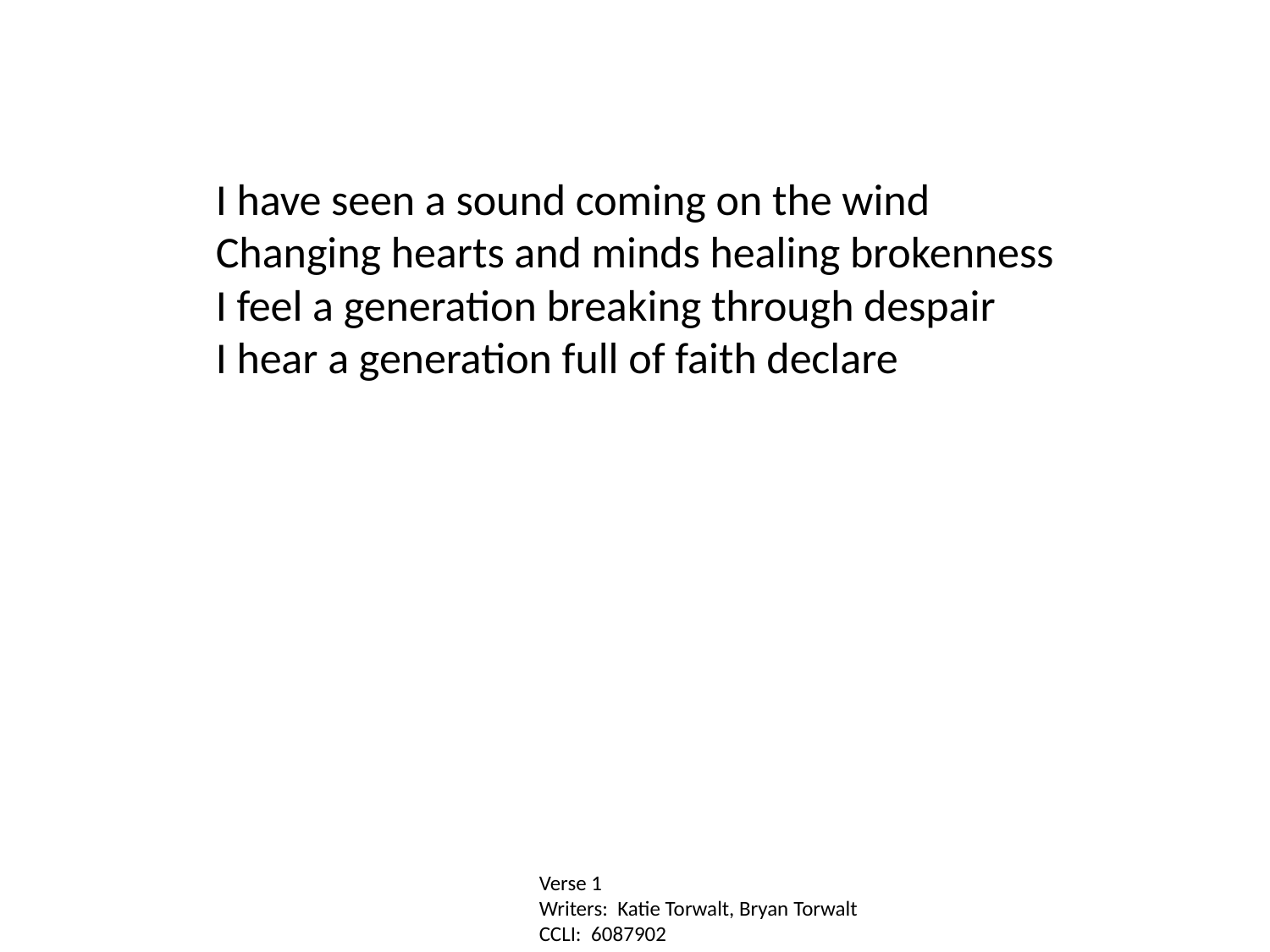

I have seen a sound coming on the wind
Changing hearts and minds healing brokenness
I feel a generation breaking through despair
I hear a generation full of faith declare

Verse 1
Writers:  Katie Torwalt, Bryan Torwalt
CCLI:  6087902